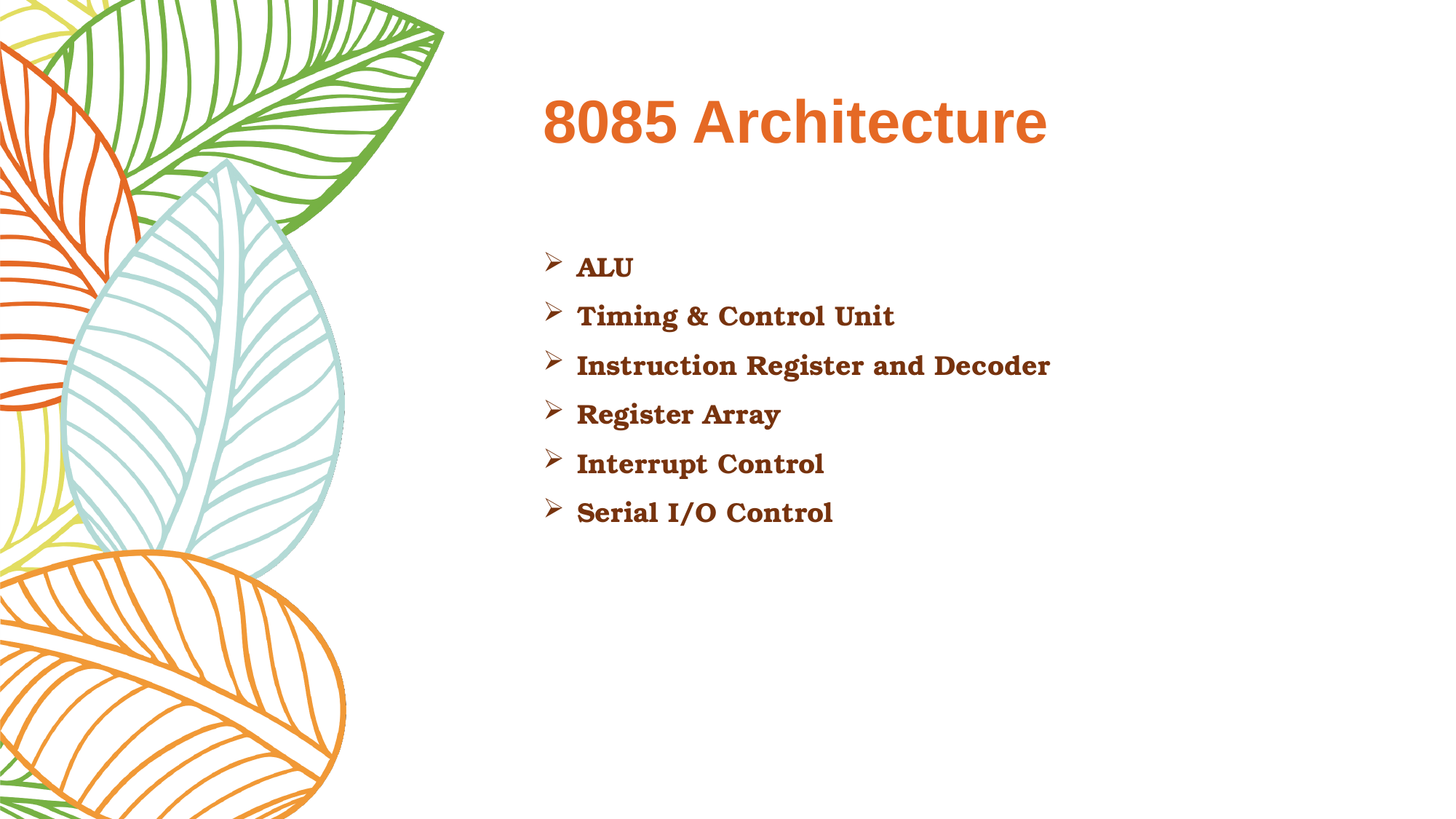

# 8085 Architecture
ALU
Timing & Control Unit
Instruction Register and Decoder
Register Array
Interrupt Control
Serial I/O Control